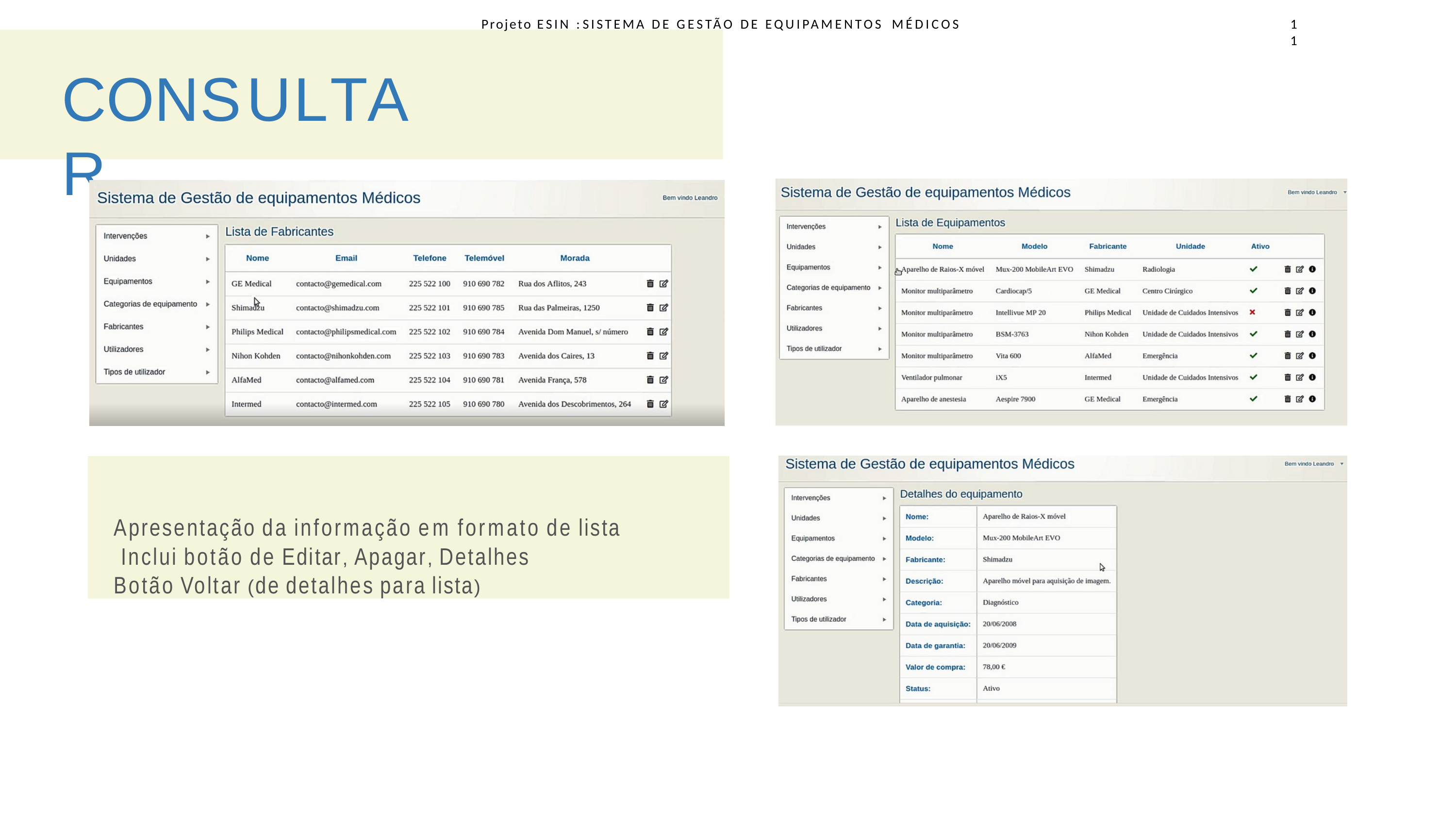

Projeto ESIN : SISTEMA DE GESTÃO DE EQUIPAMENTOS MÉDICOS
11

# CONSULTAR

Apresentação da informação em formato de lista  Inclui botão de Editar, Apagar, Detalhes
Botão Voltar (de detalhes para lista)